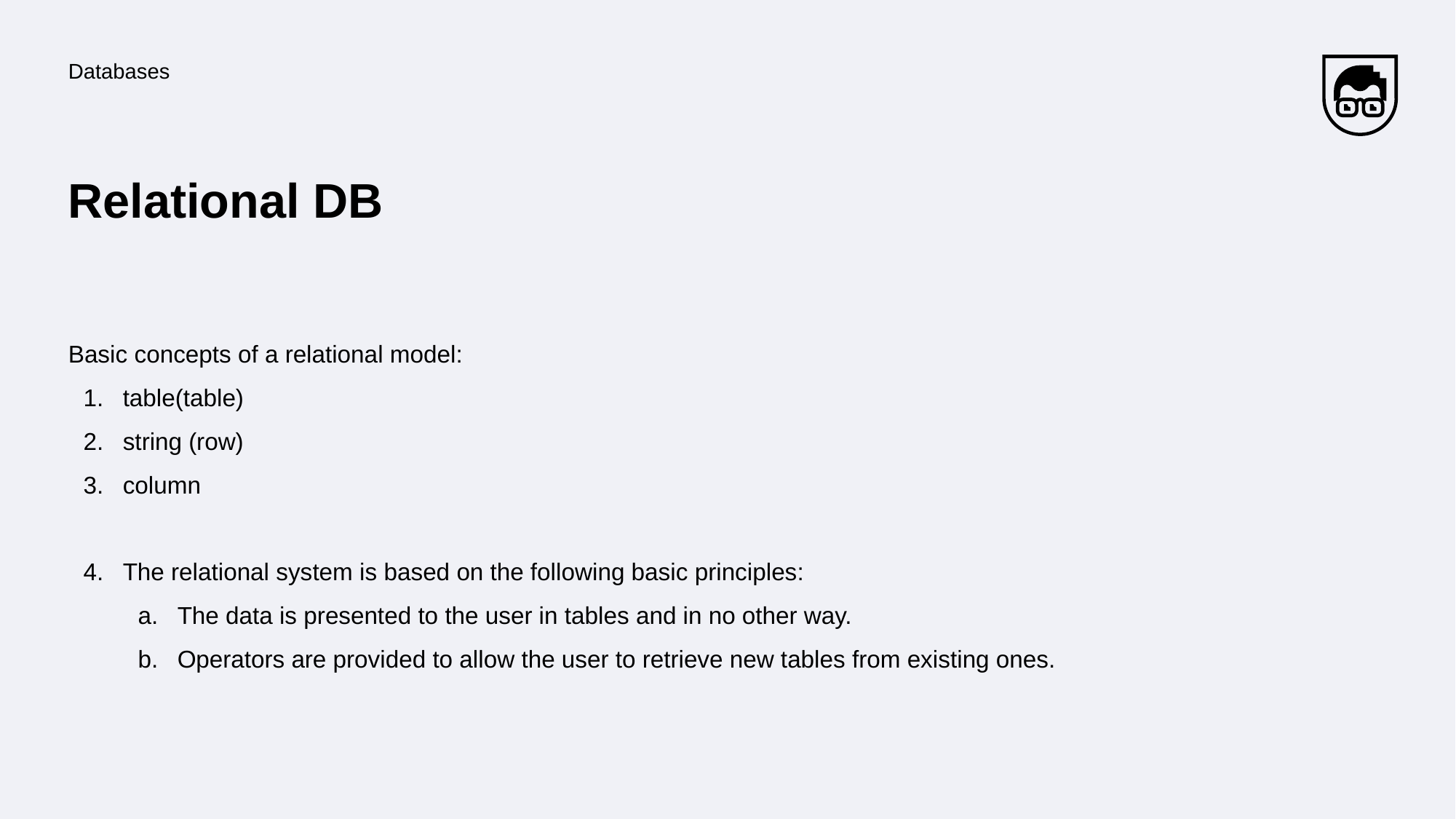

Databases
# Relational DB

Basic concepts of a relational model:
table(table)
string (row)
column

The relational system is based on the following basic principles:
The data is presented to the user in tables and in no other way.
Operators are provided to allow the user to retrieve new tables from existing ones.